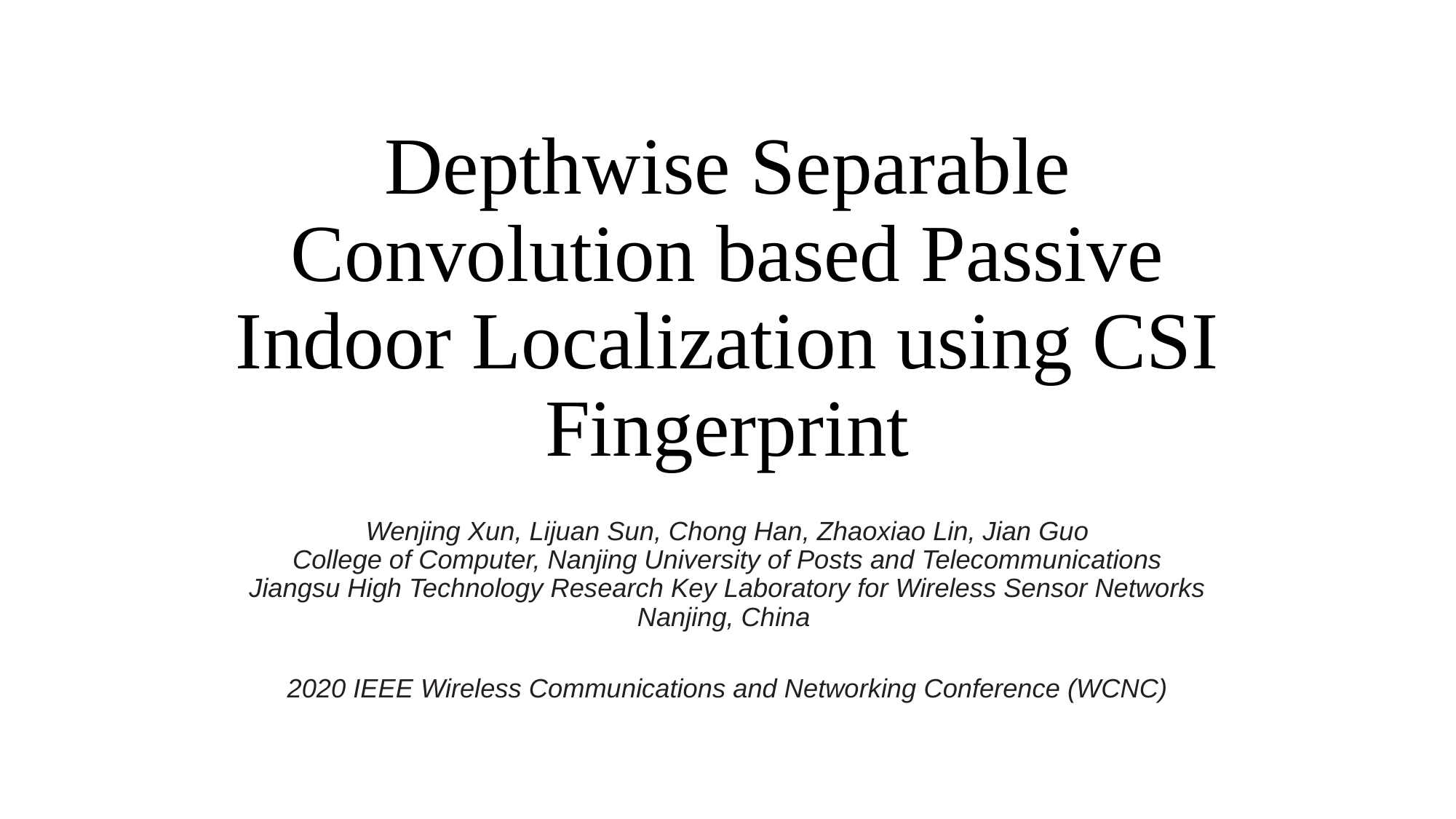

# Depthwise Separable Convolution based Passive Indoor Localization using CSI Fingerprint
Wenjing Xun, Lijuan Sun, Chong Han, Zhaoxiao Lin, Jian Guo
College of Computer, Nanjing University of Posts and Telecommunications
Jiangsu High Technology Research Key Laboratory for Wireless Sensor Networks
Nanjing, China
2020 IEEE Wireless Communications and Networking Conference (WCNC)